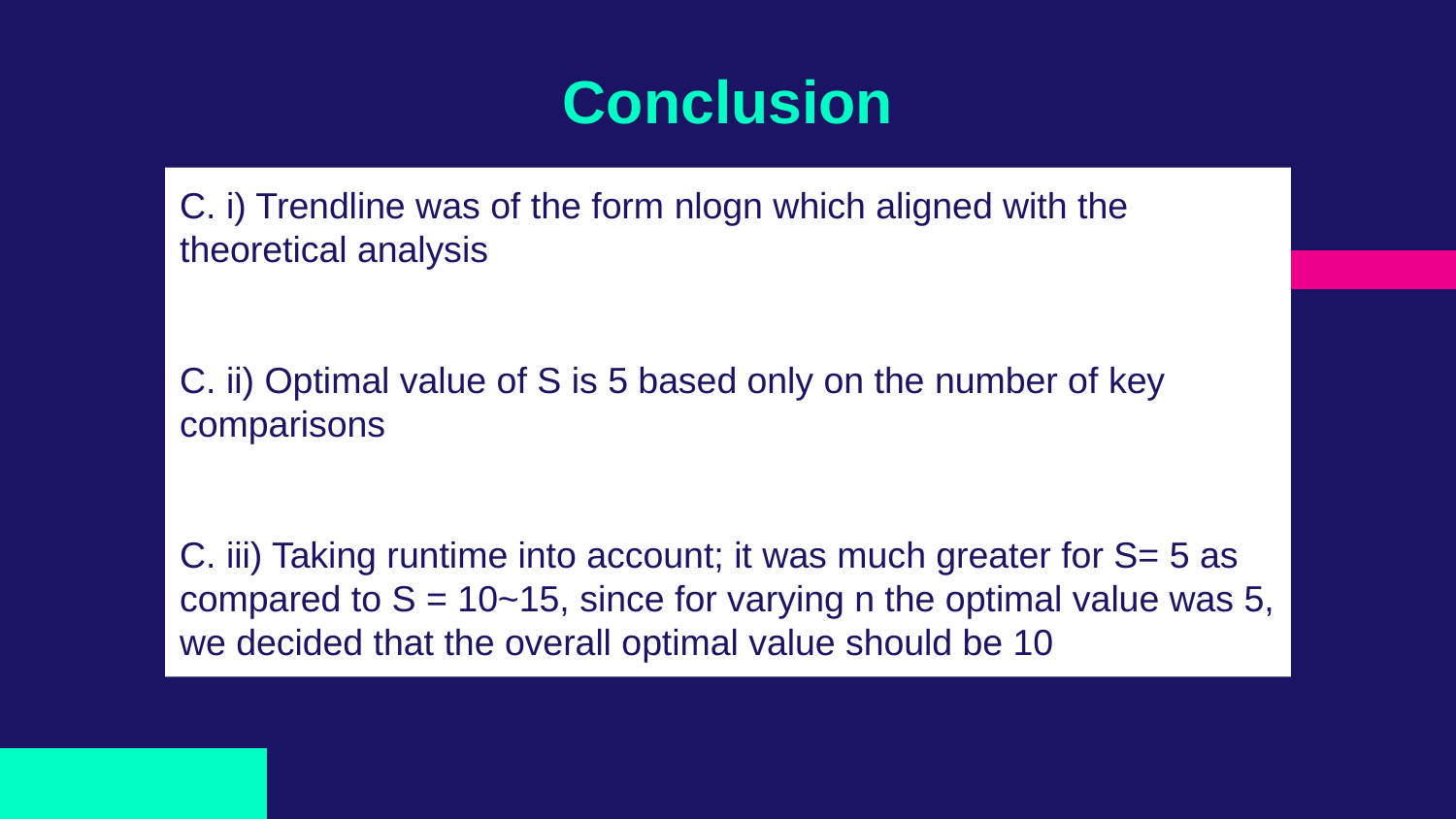

# Conclusion
C. i) Trendline was of the form nlogn which aligned with the theoretical analysis

C. ii) Optimal value of S is 5 based only on the number of key comparisons

C. iii) Taking runtime into account; it was much greater for S= 5 as compared to S = 10~15, since for varying n the optimal value was 5, we decided that the overall optimal value should be 10